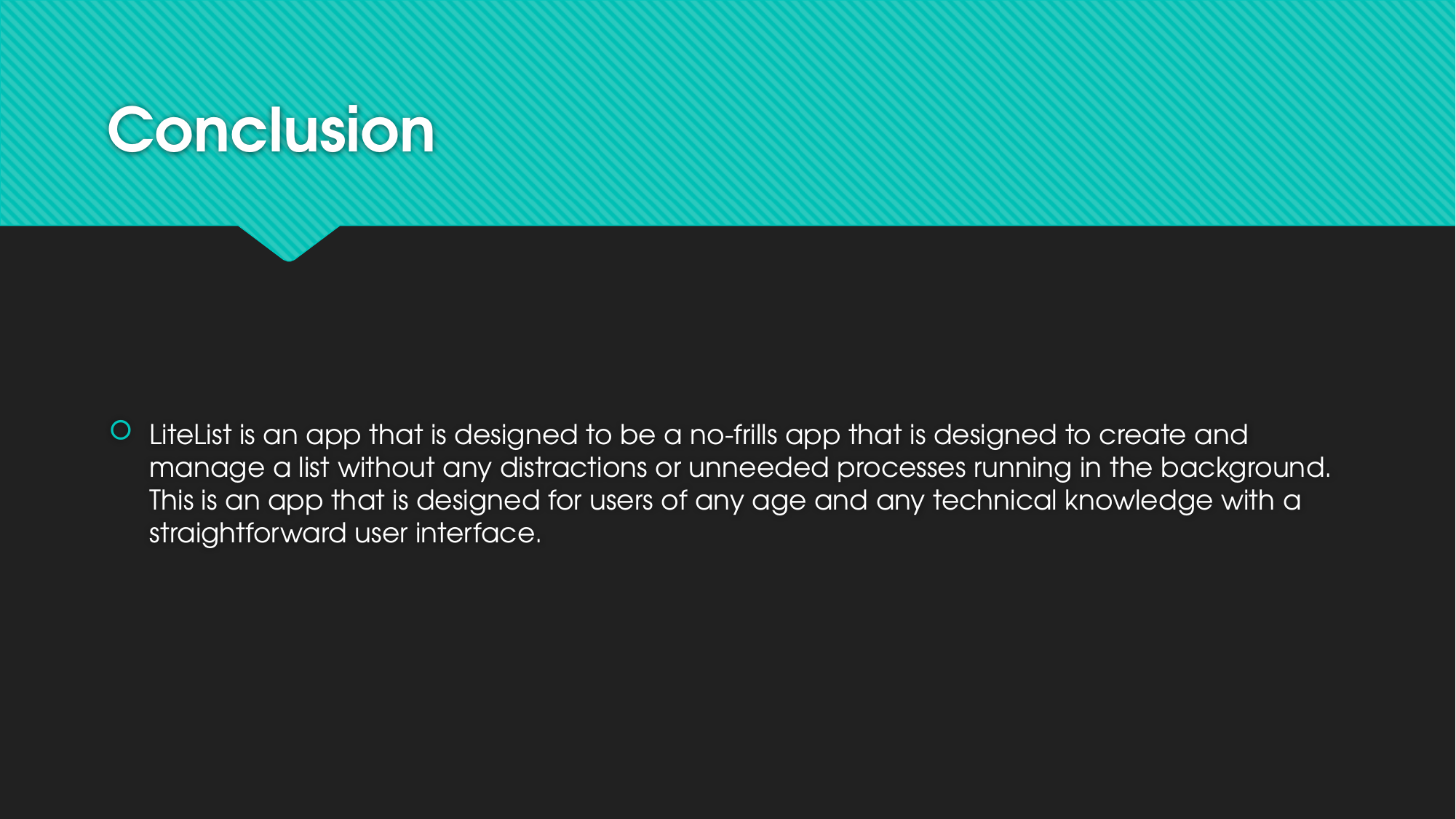

# Conclusion
LiteList is an app that is designed to be a no-frills app that is designed to create and manage a list without any distractions or unneeded processes running in the background. This is an app that is designed for users of any age and any technical knowledge with a straightforward user interface.